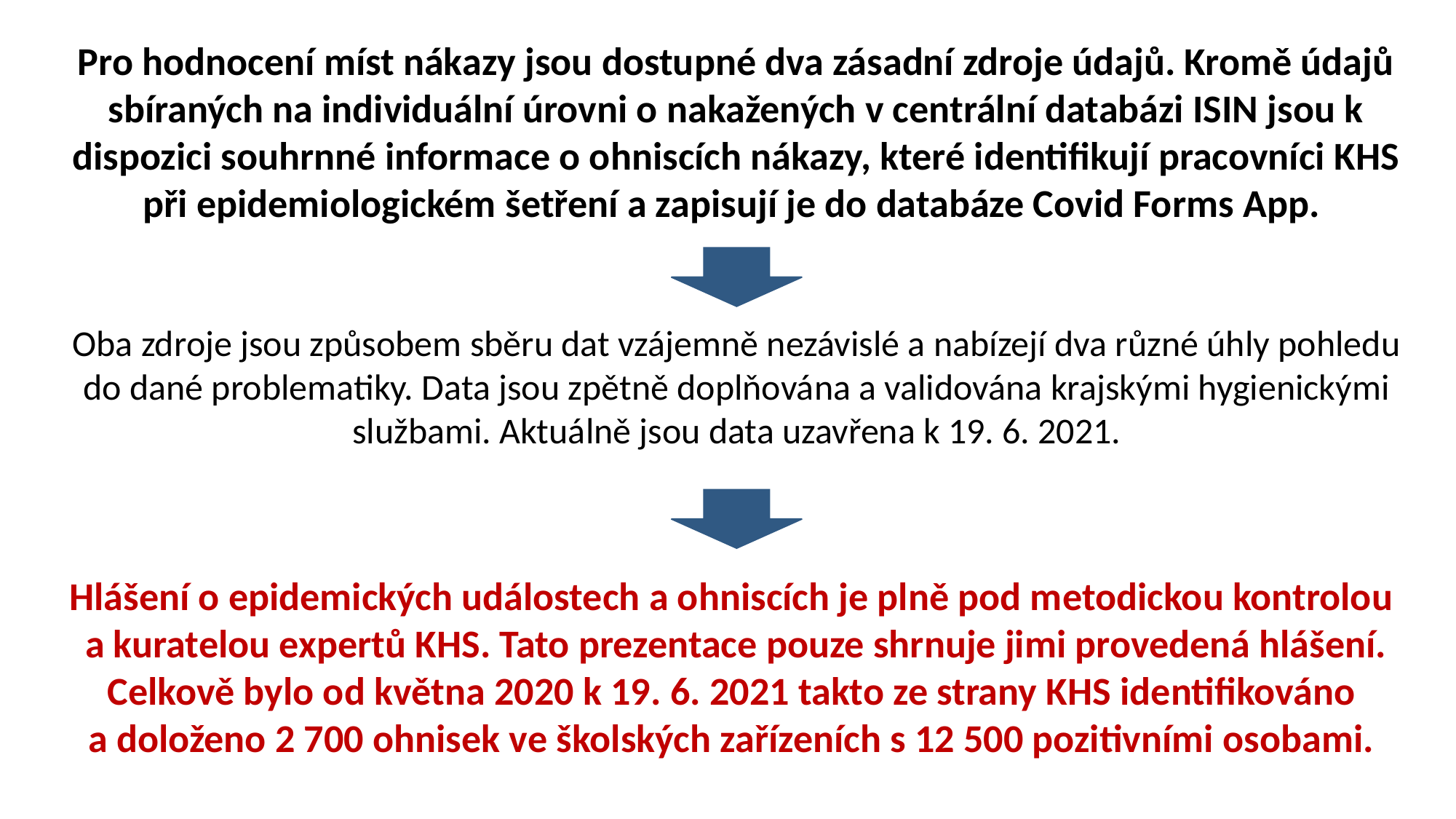

Pro hodnocení míst nákazy jsou dostupné dva zásadní zdroje údajů. Kromě údajů sbíraných na individuální úrovni o nakažených v centrální databázi ISIN jsou k dispozici souhrnné informace o ohniscích nákazy, které identifikují pracovníci KHS při epidemiologickém šetření a zapisují je do databáze Covid Forms App.

Oba zdroje jsou způsobem sběru dat vzájemně nezávislé a nabízejí dva různé úhly pohledu do dané problematiky. Data jsou zpětně doplňována a validována krajskými hygienickými službami. Aktuálně jsou data uzavřena k 19. 6. 2021.

Hlášení o epidemických událostech a ohniscích je plně pod metodickou kontrolou
a kuratelou expertů KHS. Tato prezentace pouze shrnuje jimi provedená hlášení. Celkově bylo od května 2020 k 19. 6. 2021 takto ze strany KHS identifikováno
a doloženo 2 700 ohnisek ve školských zařízeních s 12 500 pozitivními osobami.